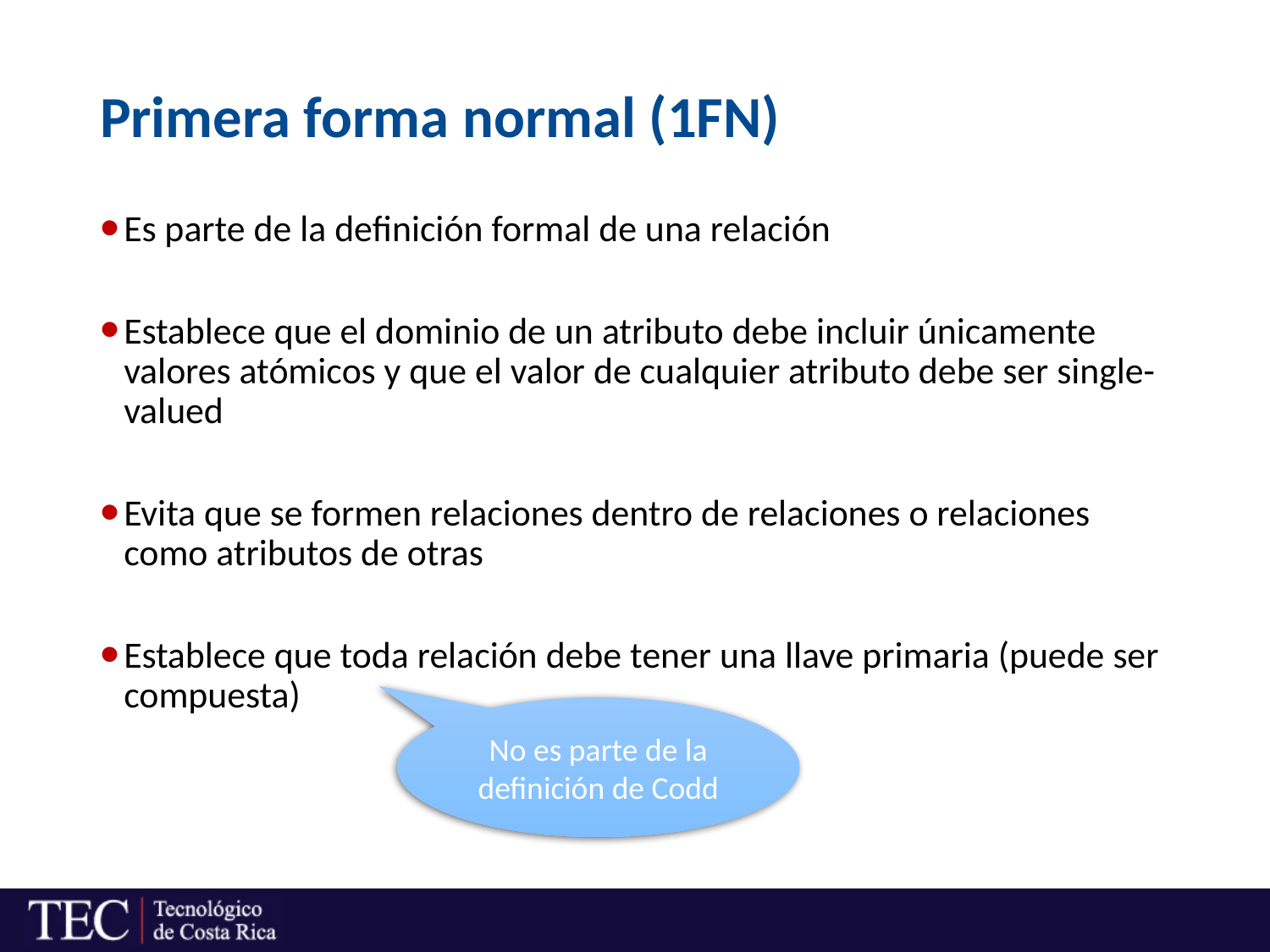

# Primera forma normal (1FN)
Es parte de la definición formal de una relación

Establece que el dominio de un atributo debe incluir únicamente valores atómicos y que el valor de cualquier atributo debe ser single-valued

Evita que se formen relaciones dentro de relaciones o relaciones como atributos de otras

Establece que toda relación debe tener una llave primaria (puede ser compuesta)
No es parte de la definición de Codd